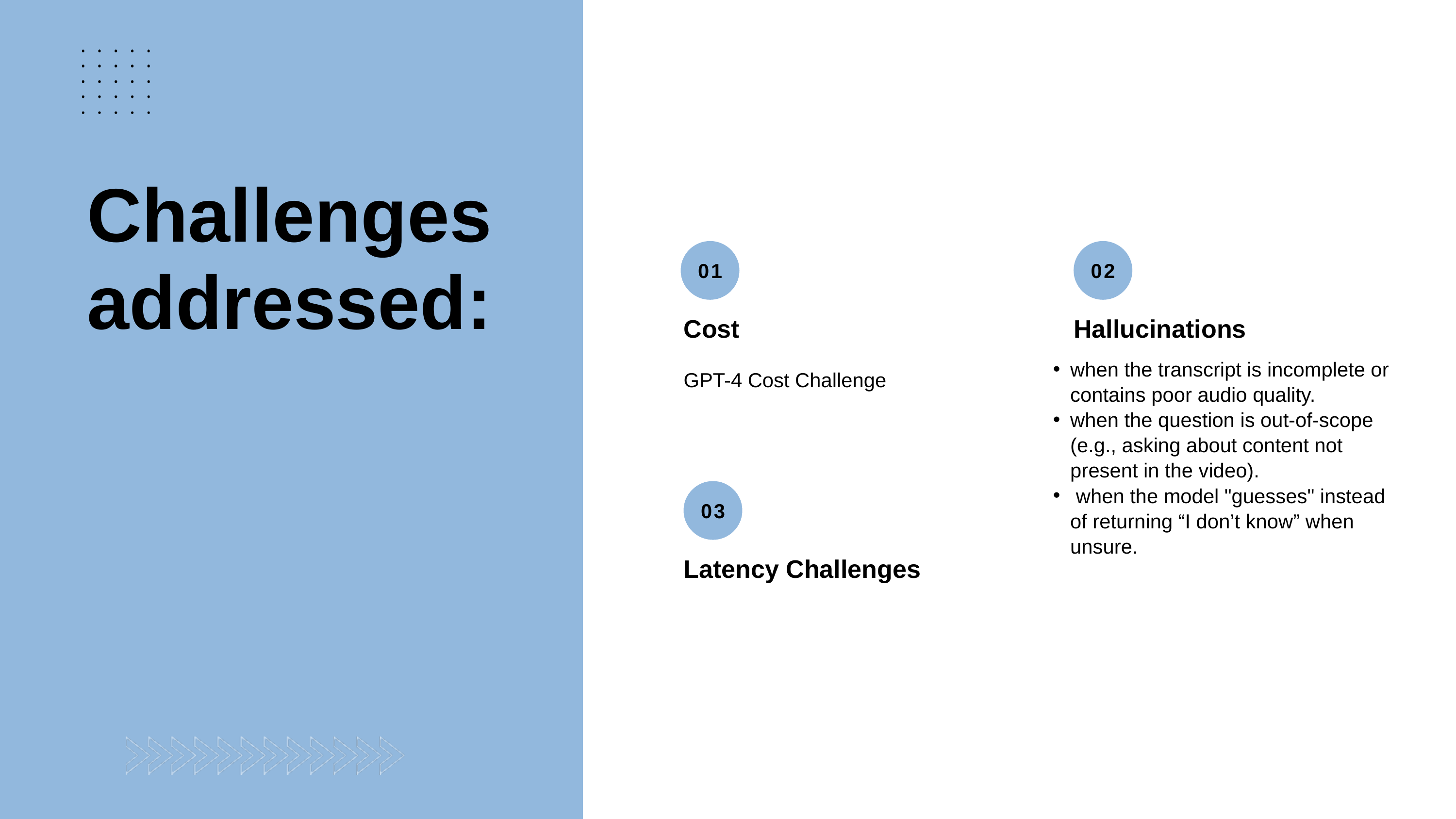

Challenges addressed:

01

02
Cost
Hallucinations
when the transcript is incomplete or contains poor audio quality.
when the question is out-of-scope (e.g., asking about content not present in the video).
 when the model "guesses" instead of returning “I don’t know” when unsure.

GPT-4 Cost Challenge

03
Latency Challenges